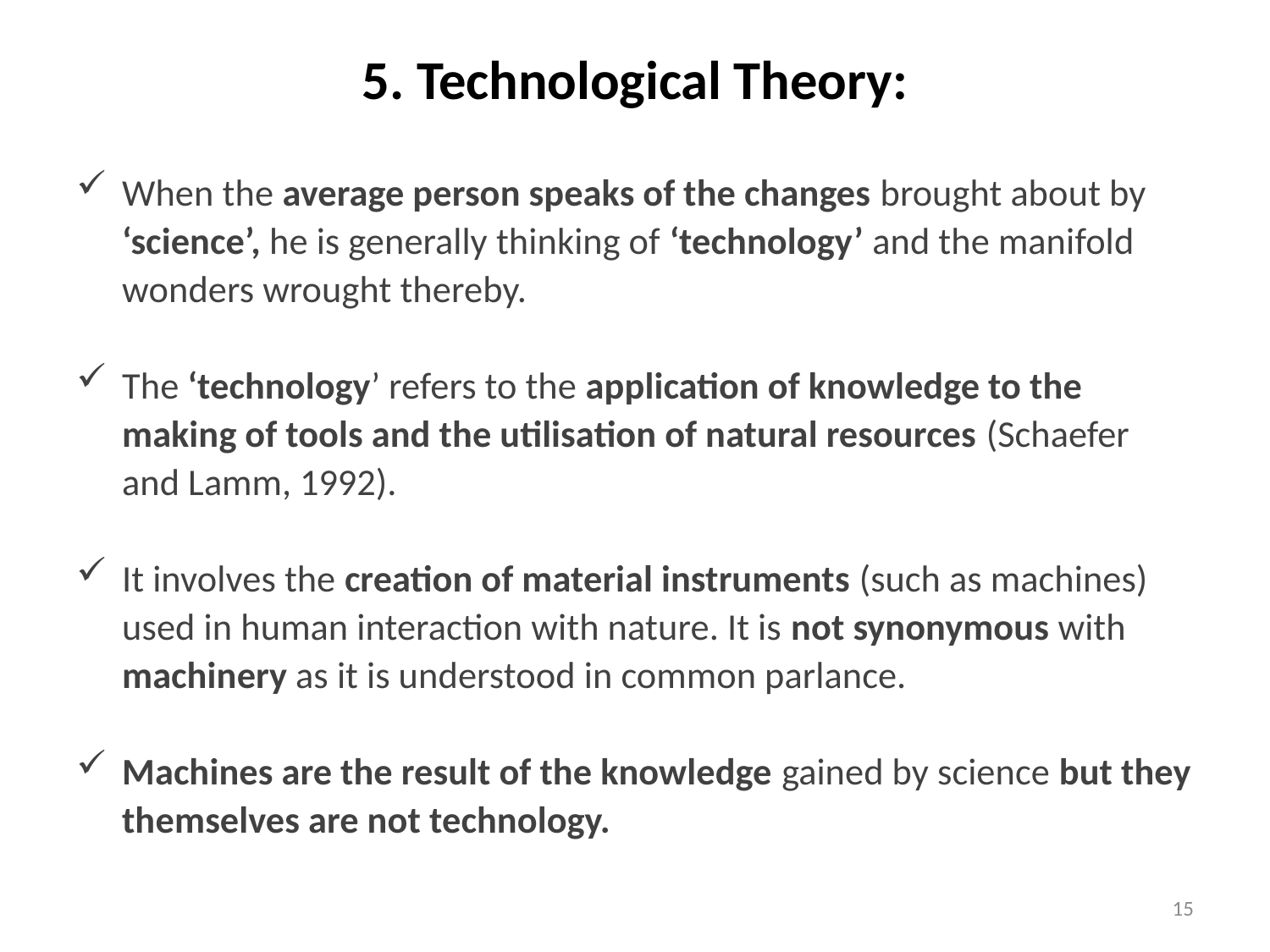

# 5. Technological Theory:
When the average person speaks of the changes brought about by ‘science’, he is generally thinking of ‘technology’ and the manifold wonders wrought thereby.

The ‘technology’ refers to the application of knowledge to the making of tools and the utilisation of natural resources (Schaefer and Lamm, 1992).

It involves the creation of material instruments (such as machines) used in human interaction with nature. It is not synonymous with machinery as it is understood in common parlance.

Machines are the result of the knowledge gained by science but they themselves are not technology.

15